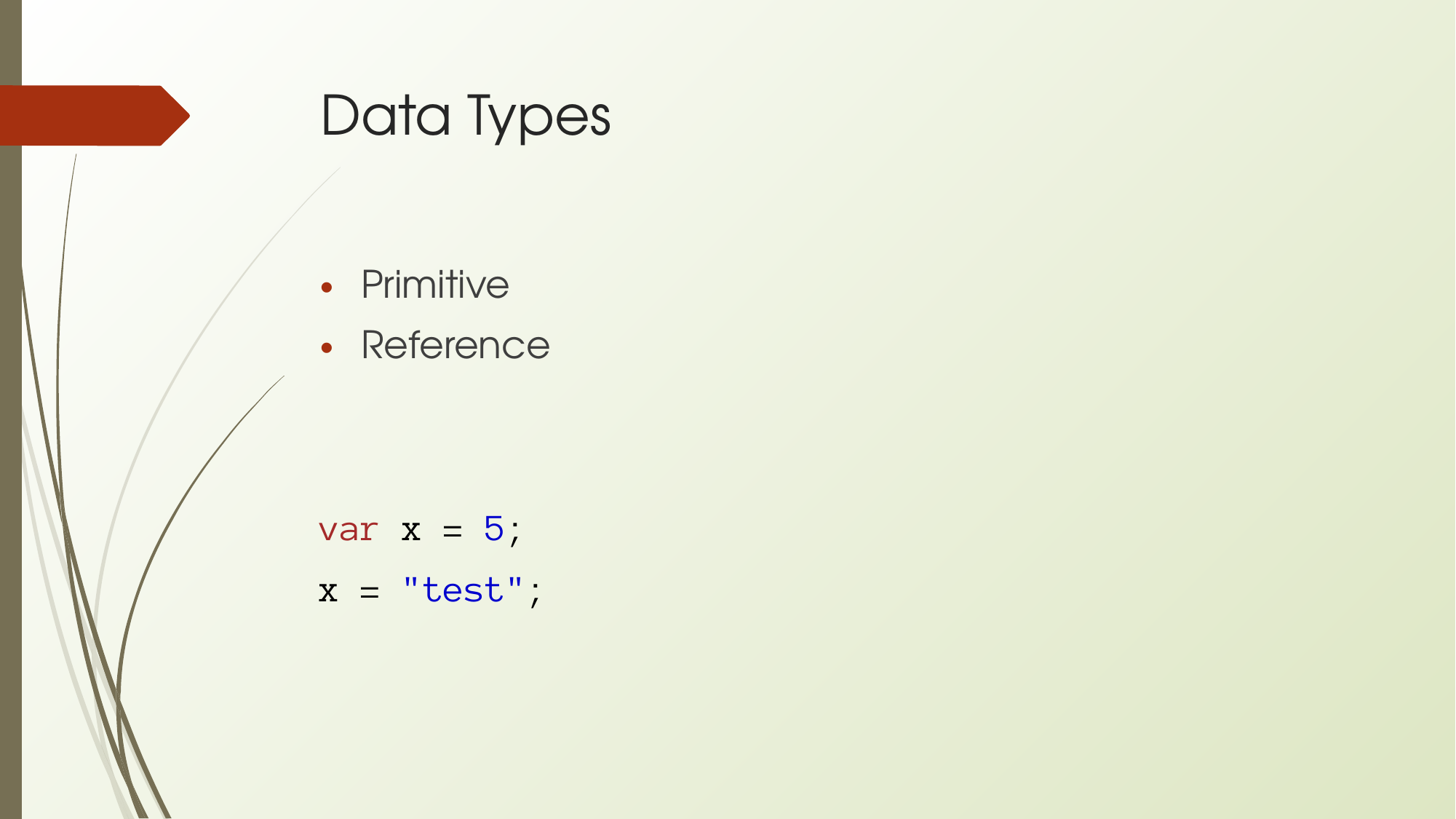

# Data Types
Primitive
Reference

var x = 5;
x = "test";